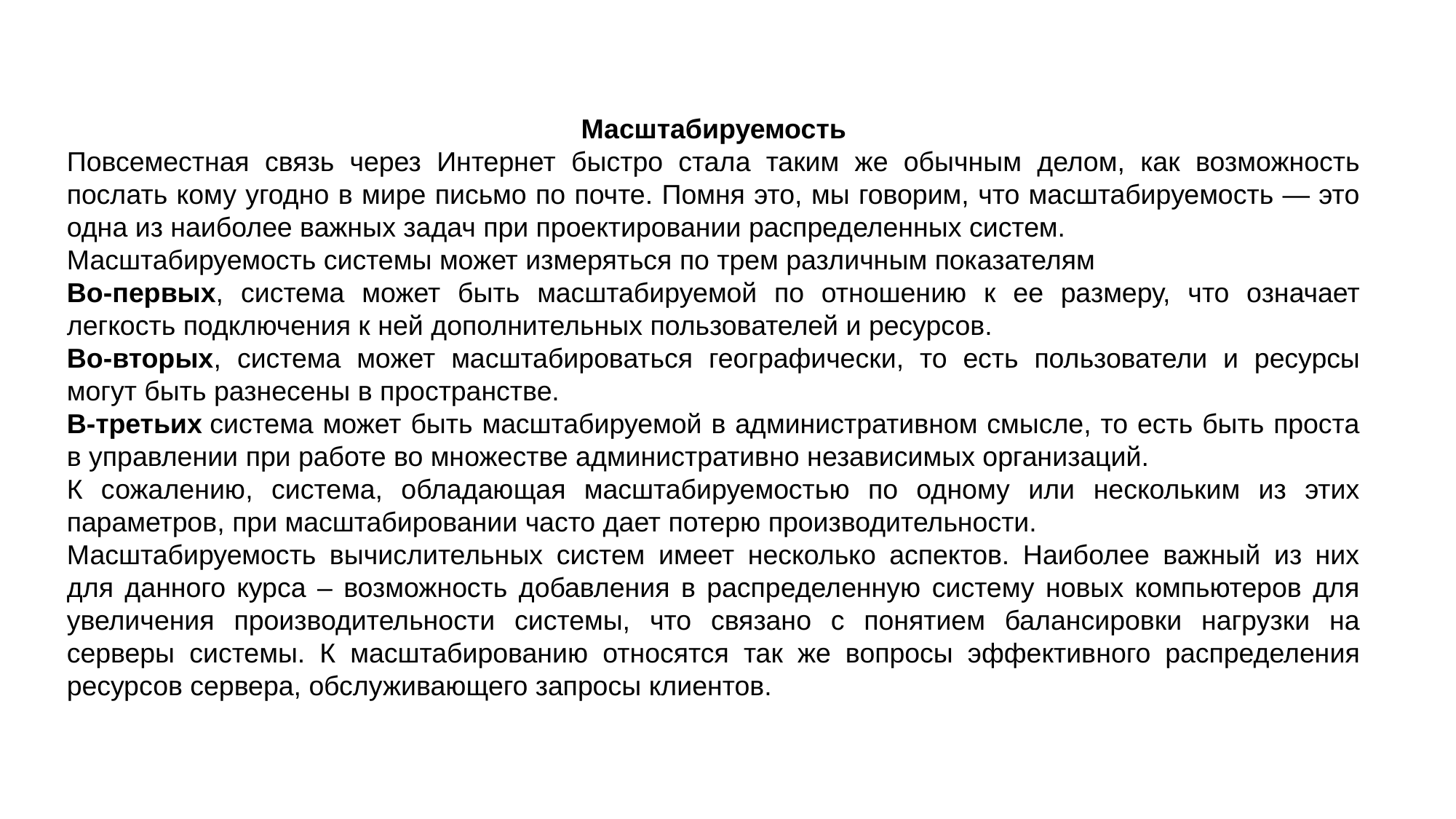

Масштабируемость
Повсеместная связь через Интернет быстро стала таким же обычным делом, как возможность послать кому угодно в мире письмо по почте. Помня это, мы говорим, что масштабируемость — это одна из наиболее важных задач при проектировании распределенных систем.
Масштабируемость системы может измеряться по трем различным показателям
Во-первых, система может быть масштабируемой по отношению к ее размеру, что означает легкость подключения к ней дополнительных пользователей и ресурсов.
Во-вторых, система может масштабироваться географически, то есть пользователи и ресурсы могут быть разнесены в пространстве.
В-третьих система может быть масштабируемой в административном смысле, то есть быть проста в управлении при работе во множестве административно независимых организаций.
К сожалению, система, обладающая масштабируемостью по одному или нескольким из этих параметров, при масштабировании часто дает потерю производительности.
Масштабируемость вычислительных систем имеет несколько аспектов. Наиболее важный из них для данного курса – возможность добавления в распределенную систему новых компьютеров для увеличения производительности системы, что связано с понятием балансировки нагрузки на серверы системы. К масштабированию относятся так же вопросы эффективного распределения ресурсов сервера, обслуживающего запросы клиентов.